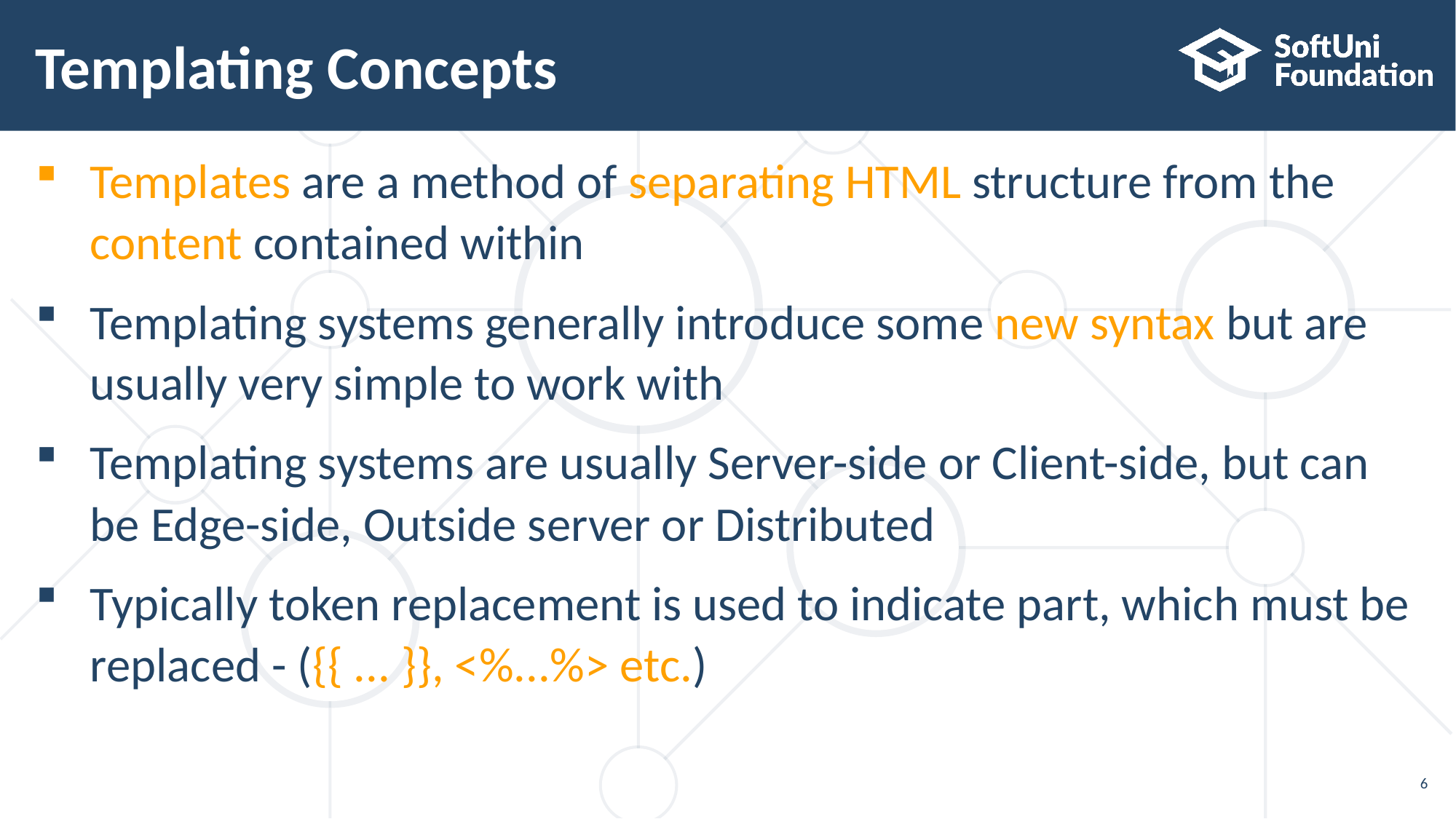

# Templating Concepts
Templates are a method of separating HTML structure from the
content contained within
Templating systems generally introduce some new syntax but are
usually very simple to work with
Templating systems are usually Server-side or Client-side, but can
be Edge-side, Outside server or Distributed
Typically token replacement is used to indicate part, which must be replaced - ({{ ... }}, <%...%> etc.)

6